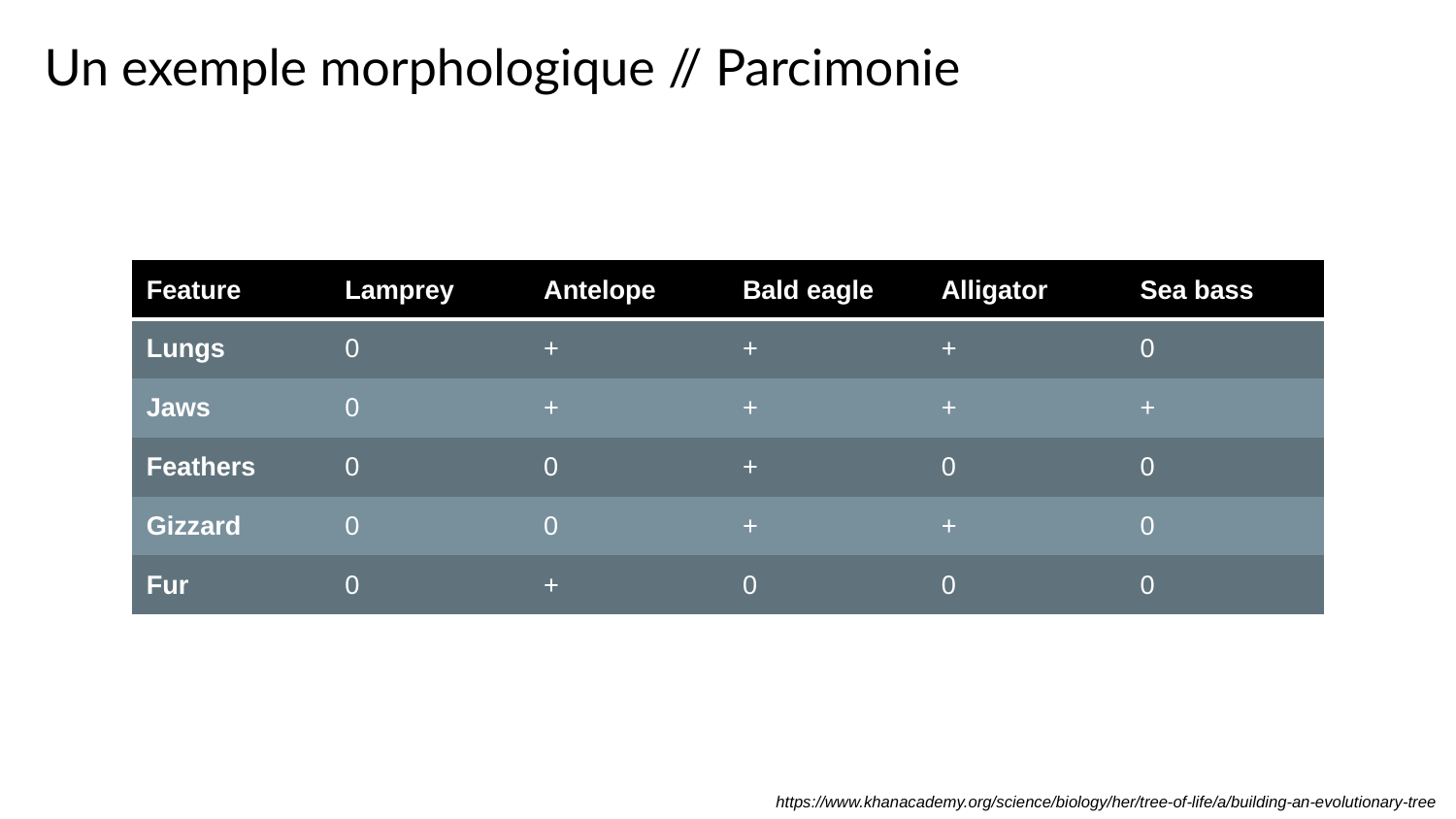

Un exemple morphologique // Parcimonie
| Feature | Lamprey | Antelope | Bald eagle | Alligator | Sea bass |
| --- | --- | --- | --- | --- | --- |
| Lungs | 0 | + | + | + | 0 |
| Jaws | 0 | + | + | + | + |
| Feathers | 0 | 0 | + | 0 | 0 |
| Gizzard | 0 | 0 | + | + | 0 |
| Fur | 0 | + | 0 | 0 | 0 |
https://www.khanacademy.org/science/biology/her/tree-of-life/a/building-an-evolutionary-tree